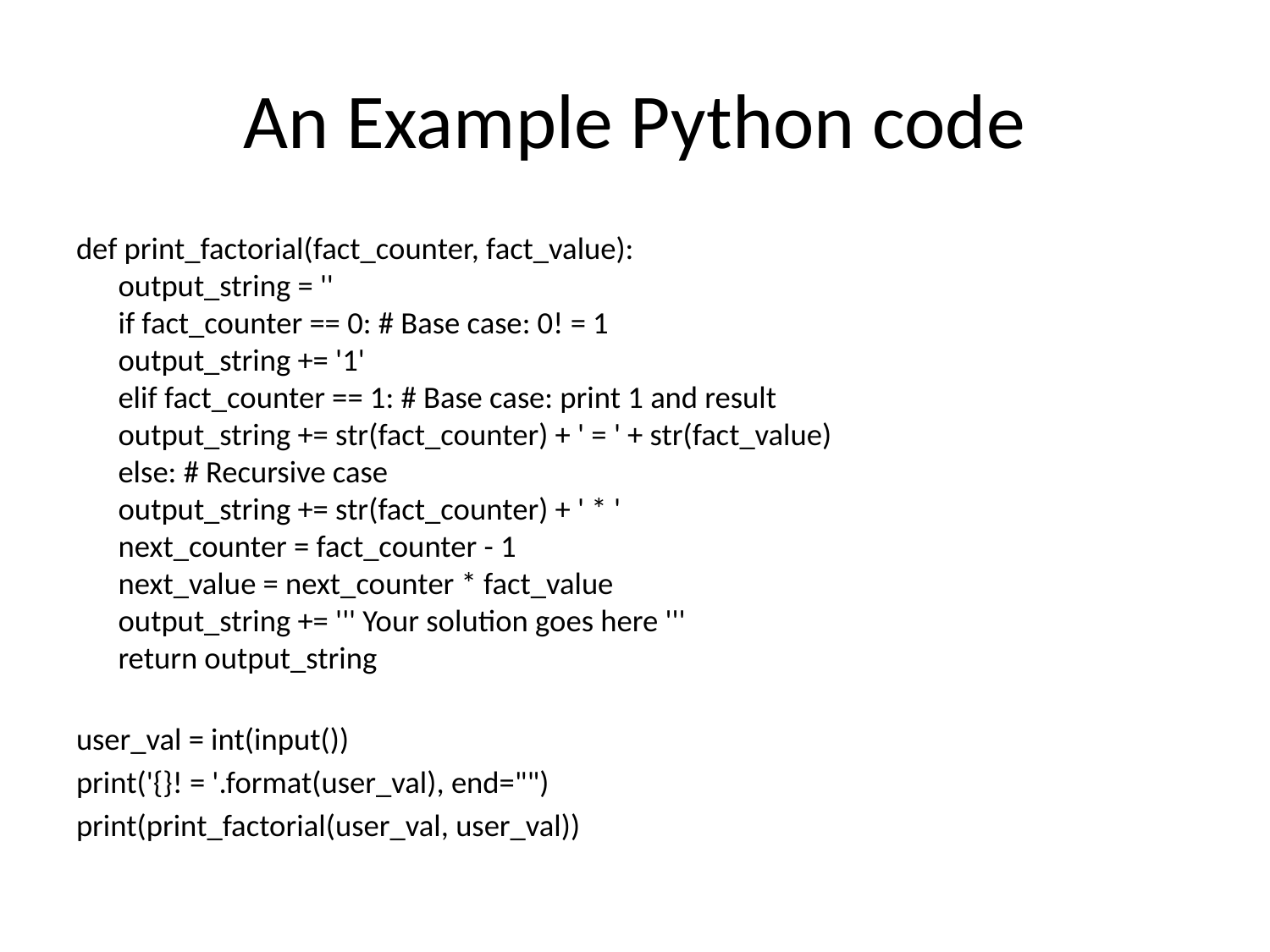

# An Example Python code
def print_factorial(fact_counter, fact_value):
output_string = ''
if fact_counter == 0: # Base case: 0! = 1
	output_string += '1'
elif fact_counter == 1: # Base case: print 1 and result
	output_string += str(fact_counter) + ' = ' + str(fact_value)
else: # Recursive case
	output_string += str(fact_counter) + ' * '
	next_counter = fact_counter - 1
	next_value = next_counter * fact_value
	output_string += ''' Your solution goes here '''
return output_string
user_val = int(input())
print('{}! = '.format(user_val), end="")
print(print_factorial(user_val, user_val))